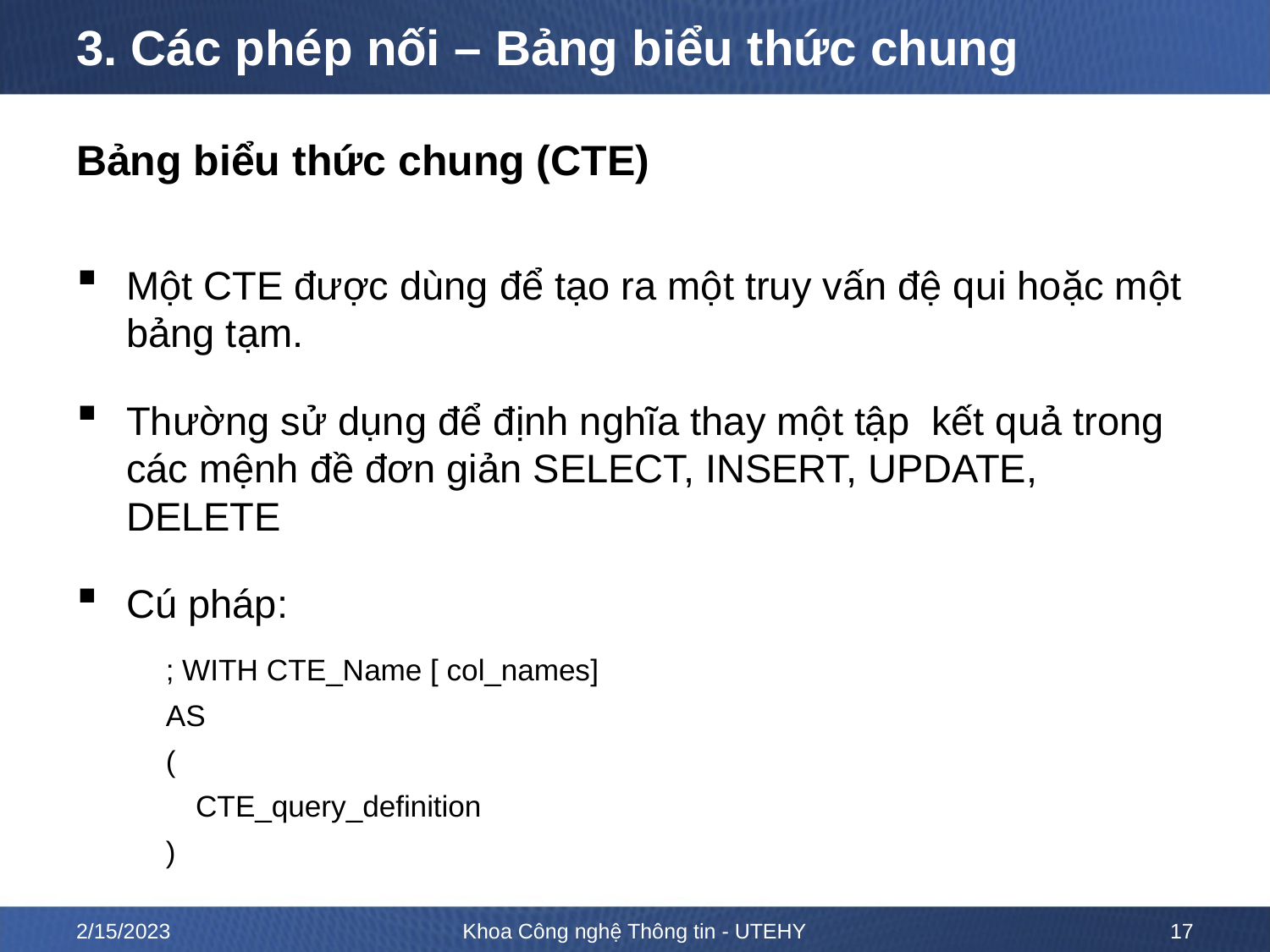

# 3. Các phép nối – Bảng biểu thức chung
Bảng biểu thức chung (CTE)
Một CTE được dùng để tạo ra một truy vấn đệ qui hoặc một bảng tạm.
Thường sử dụng để định nghĩa thay một tập  kết quả trong các mệnh đề đơn giản SELECT, INSERT, UPDATE, DELETE
Cú pháp:
; WITH CTE_Name [ col_names]
AS
(
	CTE_query_definition
)

2/15/2023
Khoa Công nghệ Thông tin - UTEHY
17